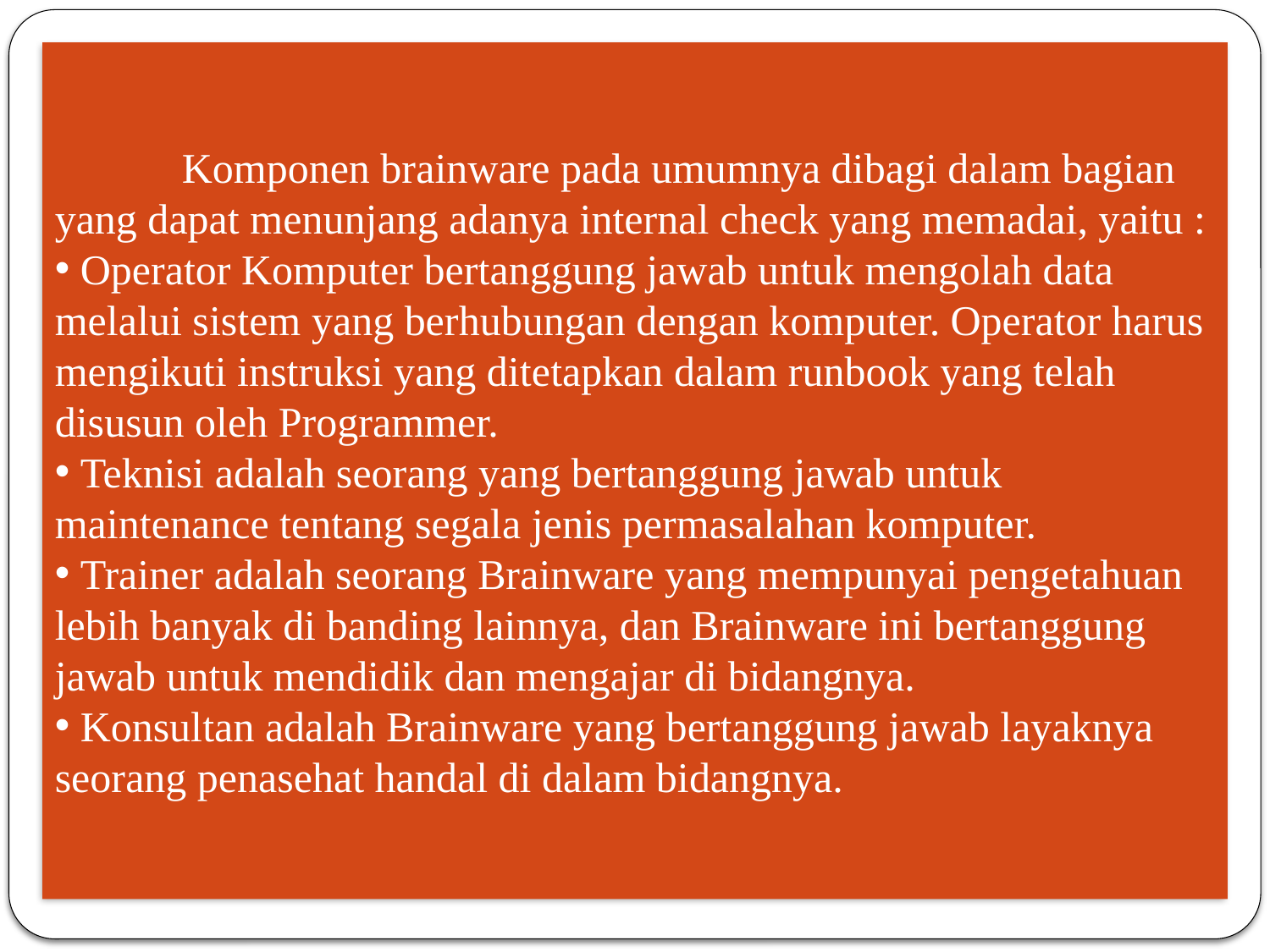

Komponen brainware pada umumnya dibagi dalam bagian yang dapat menunjang adanya internal check yang memadai, yaitu :
 Operator Komputer bertanggung jawab untuk mengolah data melalui sistem yang berhubungan dengan komputer. Operator harus mengikuti instruksi yang ditetapkan dalam runbook yang telah disusun oleh Programmer.
 Teknisi adalah seorang yang bertanggung jawab untuk maintenance tentang segala jenis permasalahan komputer.
 Trainer adalah seorang Brainware yang mempunyai pengetahuan lebih banyak di banding lainnya, dan Brainware ini bertanggung jawab untuk mendidik dan mengajar di bidangnya.
 Konsultan adalah Brainware yang bertanggung jawab layaknya seorang penasehat handal di dalam bidangnya.